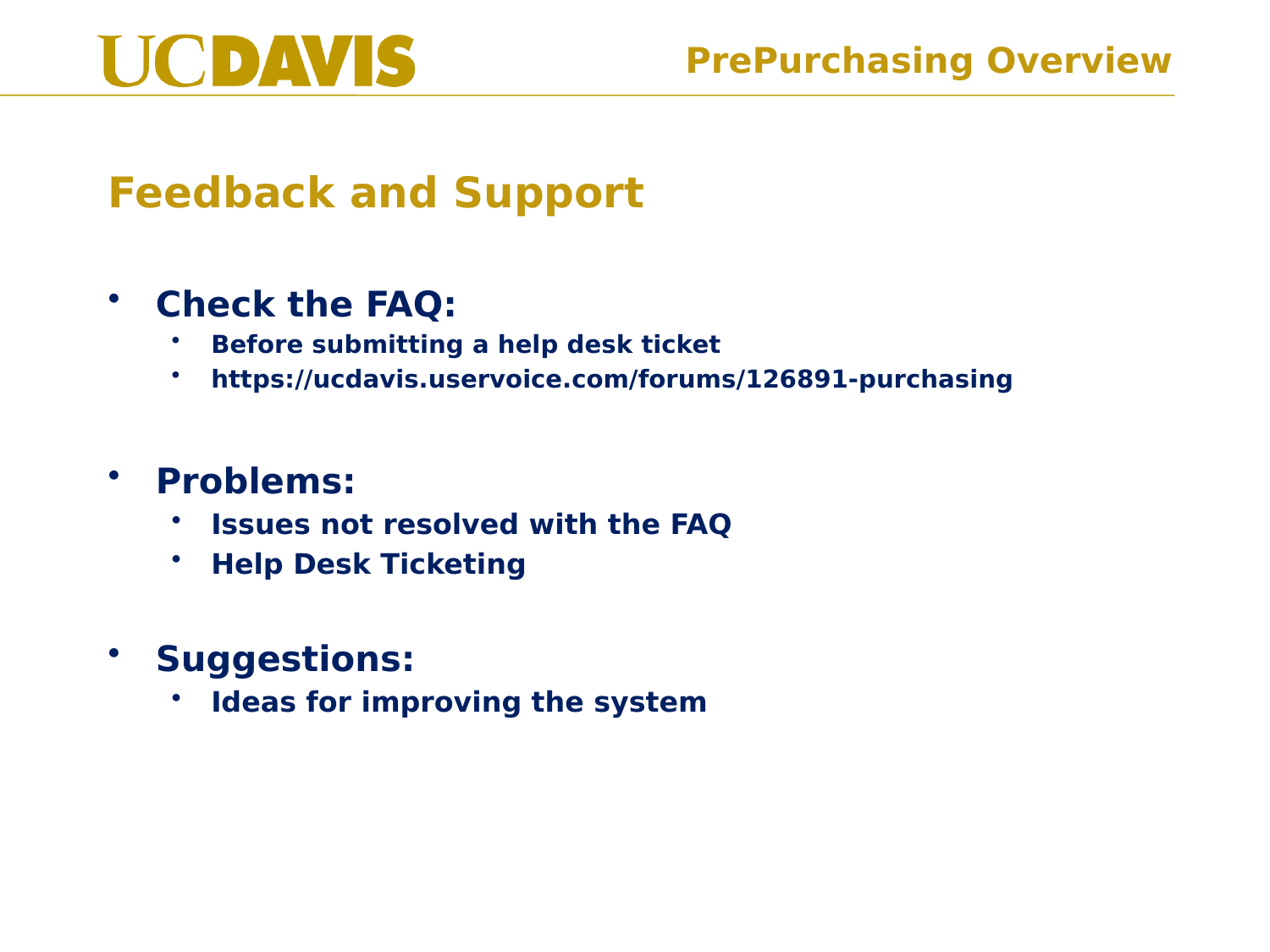

# Feedback and Support
Check the FAQ:
Before submitting a help desk ticket
https://ucdavis.uservoice.com/forums/126891-purchasing

Problems:
Issues not resolved with the FAQ
Help Desk Ticketing

Suggestions:
Ideas for improving the system